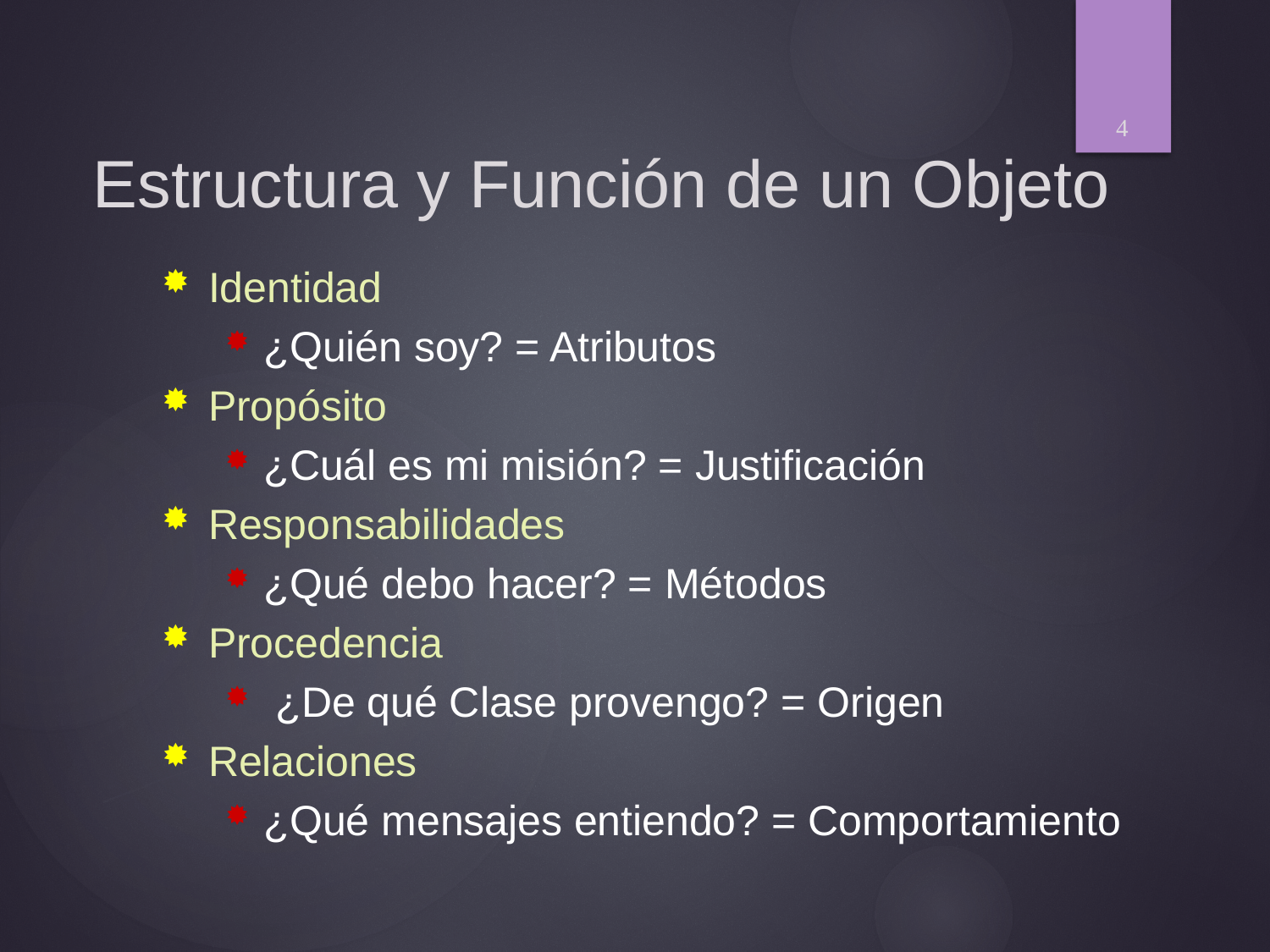

4
Estructura y Función de un Objeto
Identidad
¿Quién soy? = Atributos
Propósito
¿Cuál es mi misión? = Justificación
Responsabilidades
¿Qué debo hacer? = Métodos
Procedencia
 ¿De qué Clase provengo? = Origen
Relaciones
¿Qué mensajes entiendo? = Comportamiento